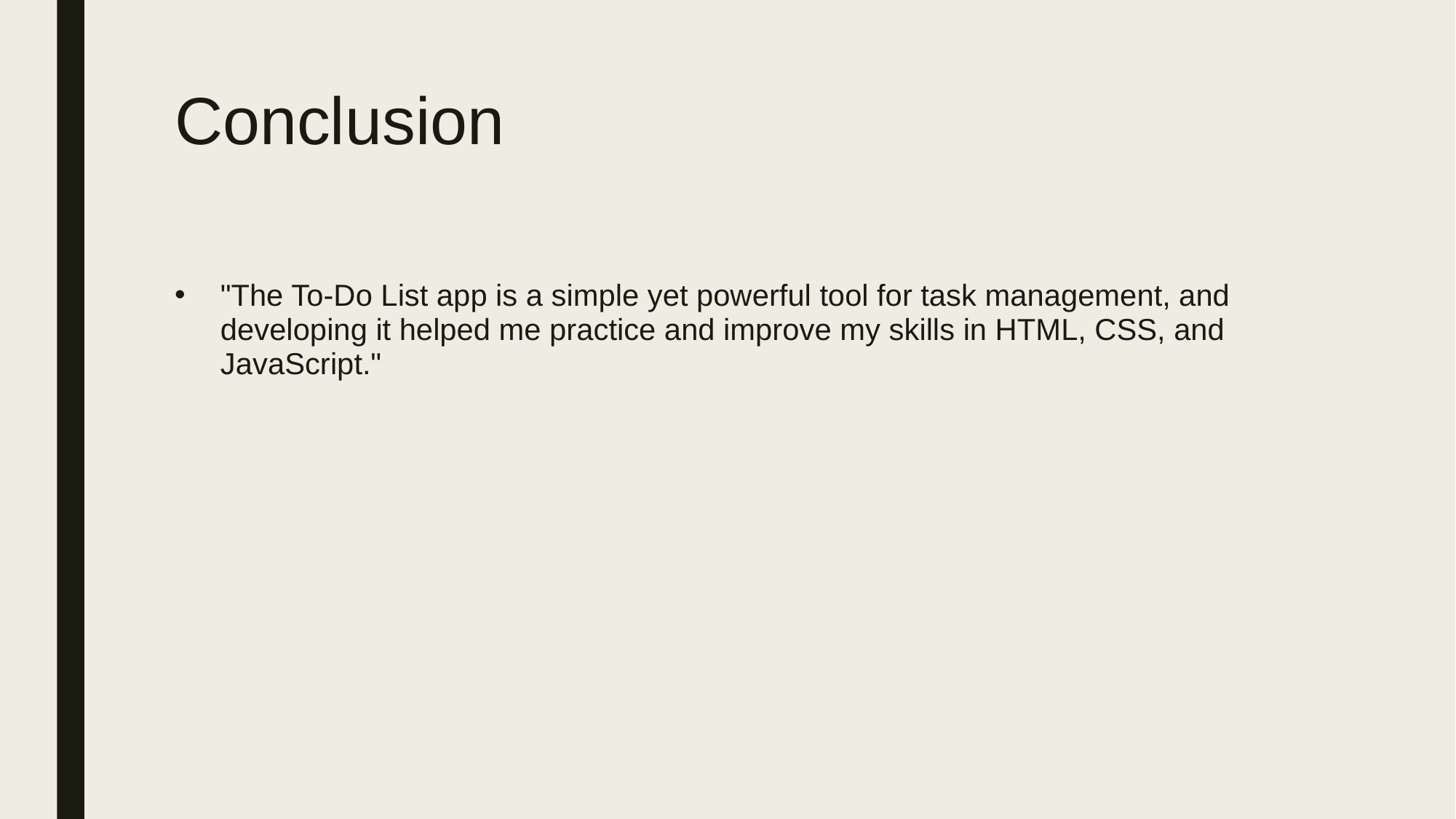

# Conclusion
"The To-Do List app is a simple yet powerful tool for task management, and developing it helped me practice and improve my skills in HTML, CSS, and JavaScript."